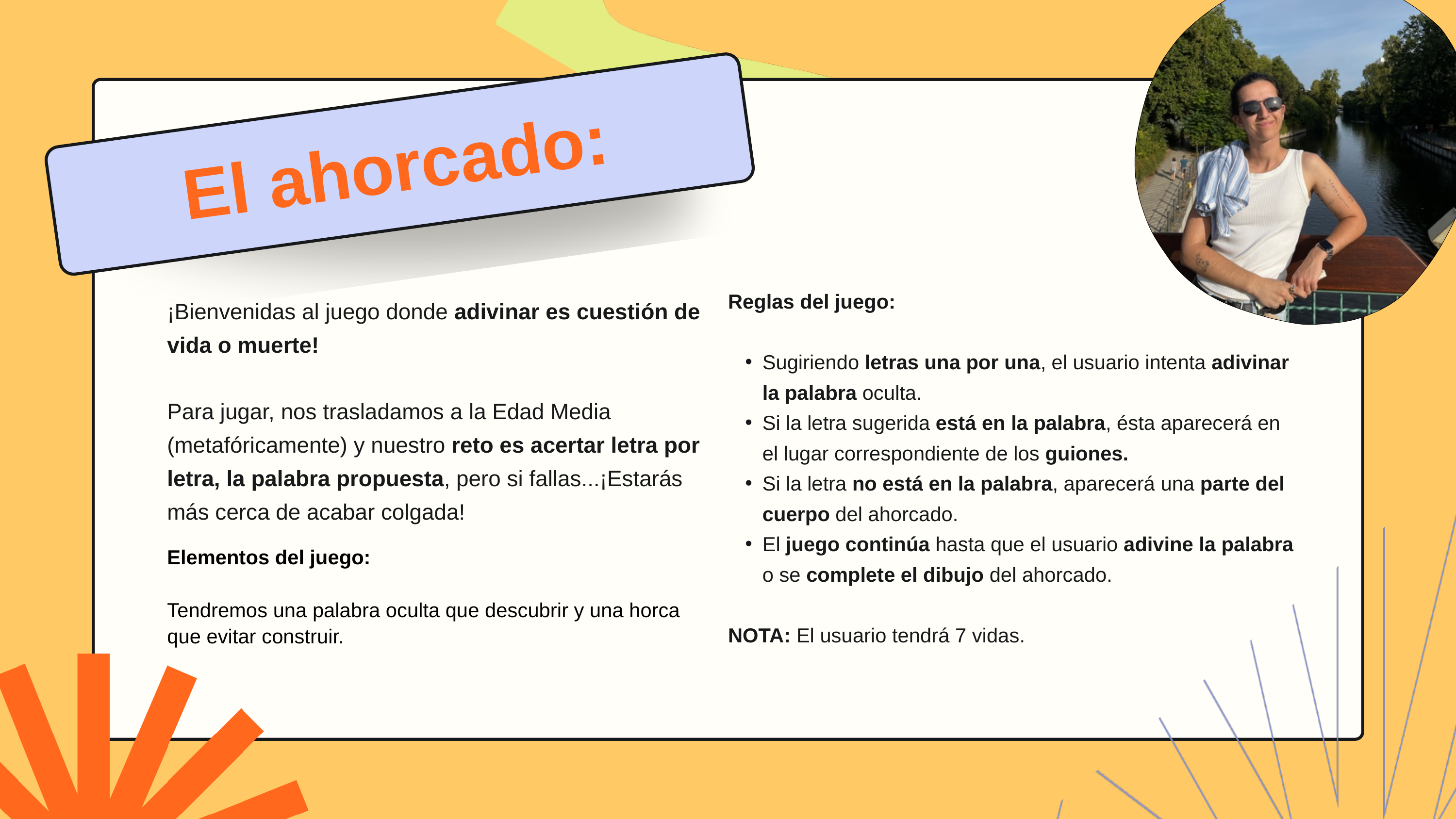

El ahorcado:
Reglas del juego:

Sugiriendo letras una por una, el usuario intenta adivinar la palabra oculta.
Si la letra sugerida está en la palabra, ésta aparecerá en el lugar correspondiente de los guiones.
Si la letra no está en la palabra, aparecerá una parte del cuerpo del ahorcado.
El juego continúa hasta que el usuario adivine la palabra o se complete el dibujo del ahorcado.

NOTA: El usuario tendrá 7 vidas.
¡Bienvenidas al juego donde adivinar es cuestión de vida o muerte!

Para jugar, nos trasladamos a la Edad Media (metafóricamente) y nuestro reto es acertar letra por letra, la palabra propuesta, pero si fallas...¡Estarás más cerca de acabar colgada!
Elementos del juego:

Tendremos una palabra oculta que descubrir y una horca que evitar construir.